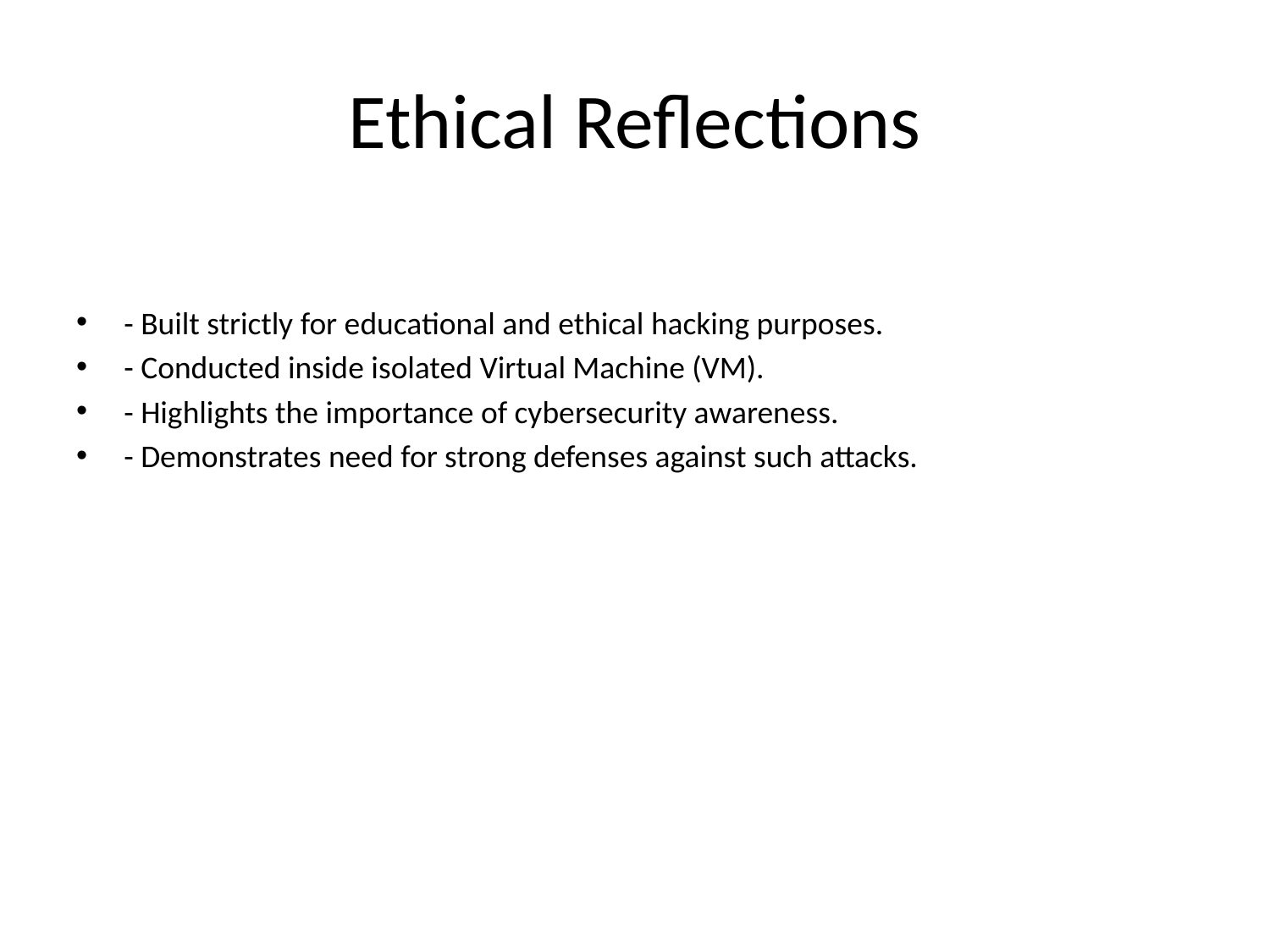

# Ethical Reflections

- Built strictly for educational and ethical hacking purposes.
- Conducted inside isolated Virtual Machine (VM).
- Highlights the importance of cybersecurity awareness.
- Demonstrates need for strong defenses against such attacks.